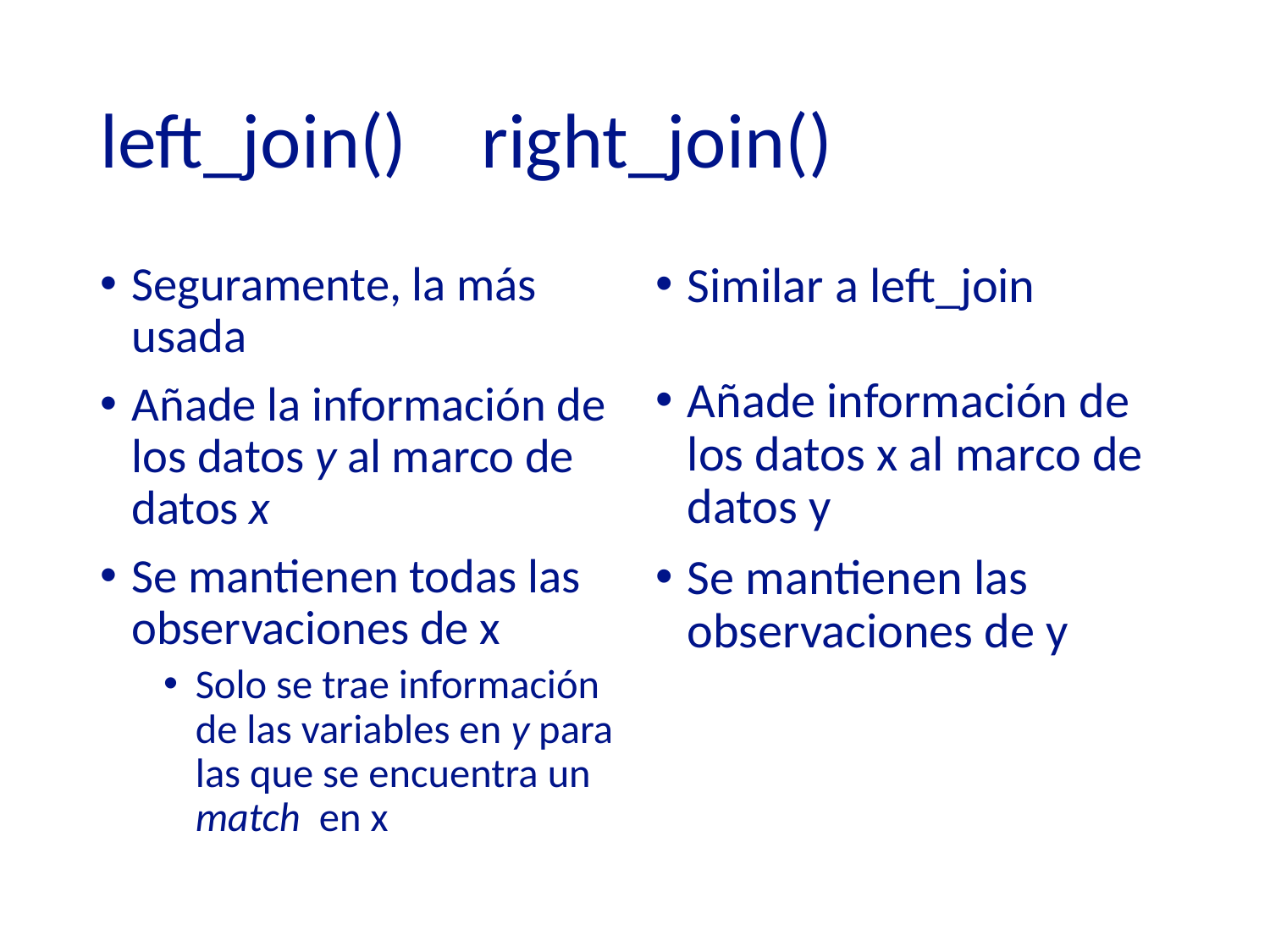

# left_join()	right_join()
Seguramente, la más usada
Añade la información de los datos y al marco de datos x
Se mantienen todas las observaciones de x
Solo se trae información de las variables en y para las que se encuentra un match  en x

Similar a left_join

Añade información de los datos x al marco de datos y
Se mantienen las observaciones de y